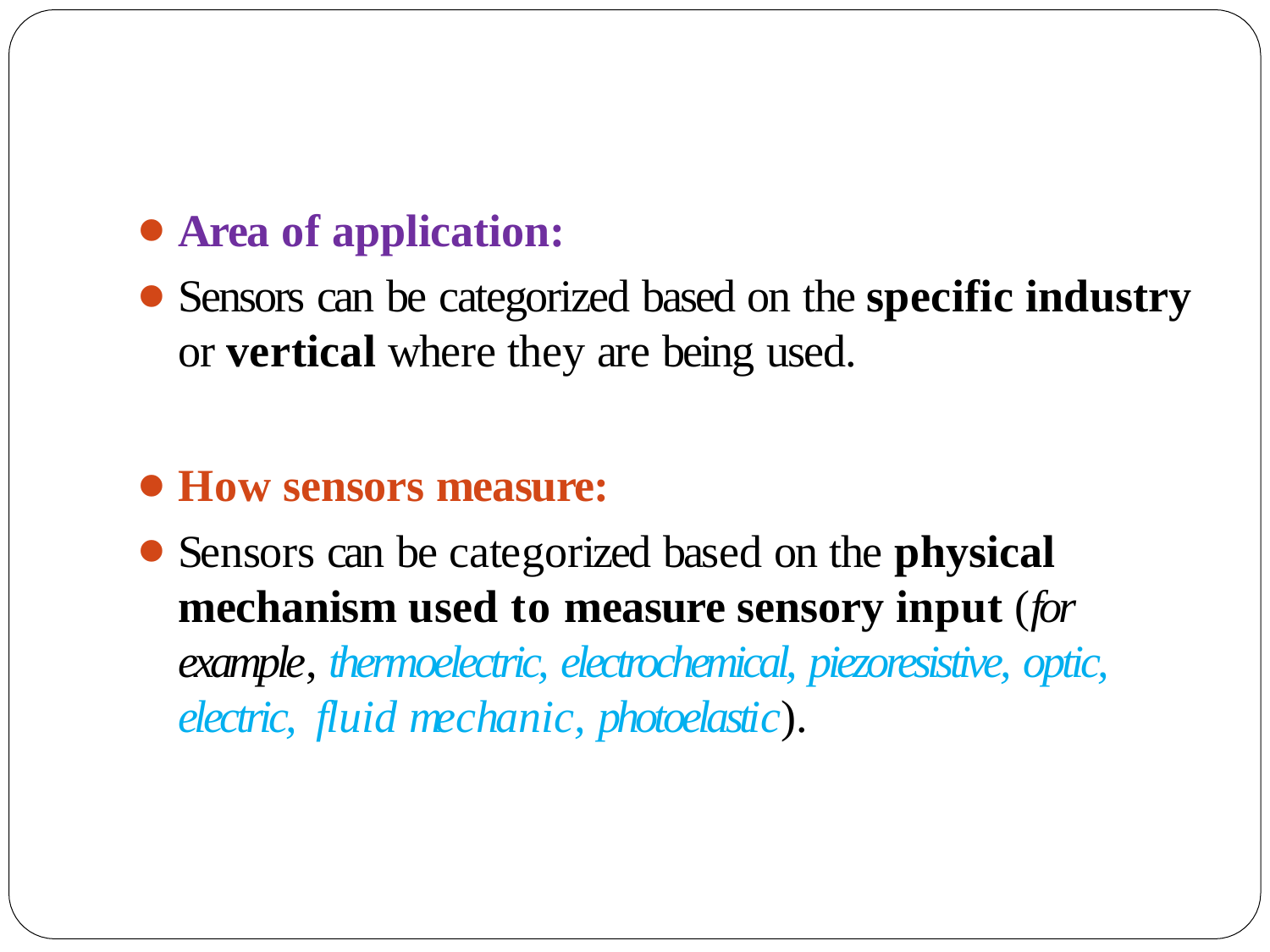

Area of application:
Sensors can be categorized based on the specific industry
or vertical where they are being used.

How sensors measure:
Sensors can be categorized based on the physical  mechanism used to measure sensory input (for  example, thermoelectric, electrochemical, piezoresistive, optic, electric,  fluid mechanic, photoelastic).